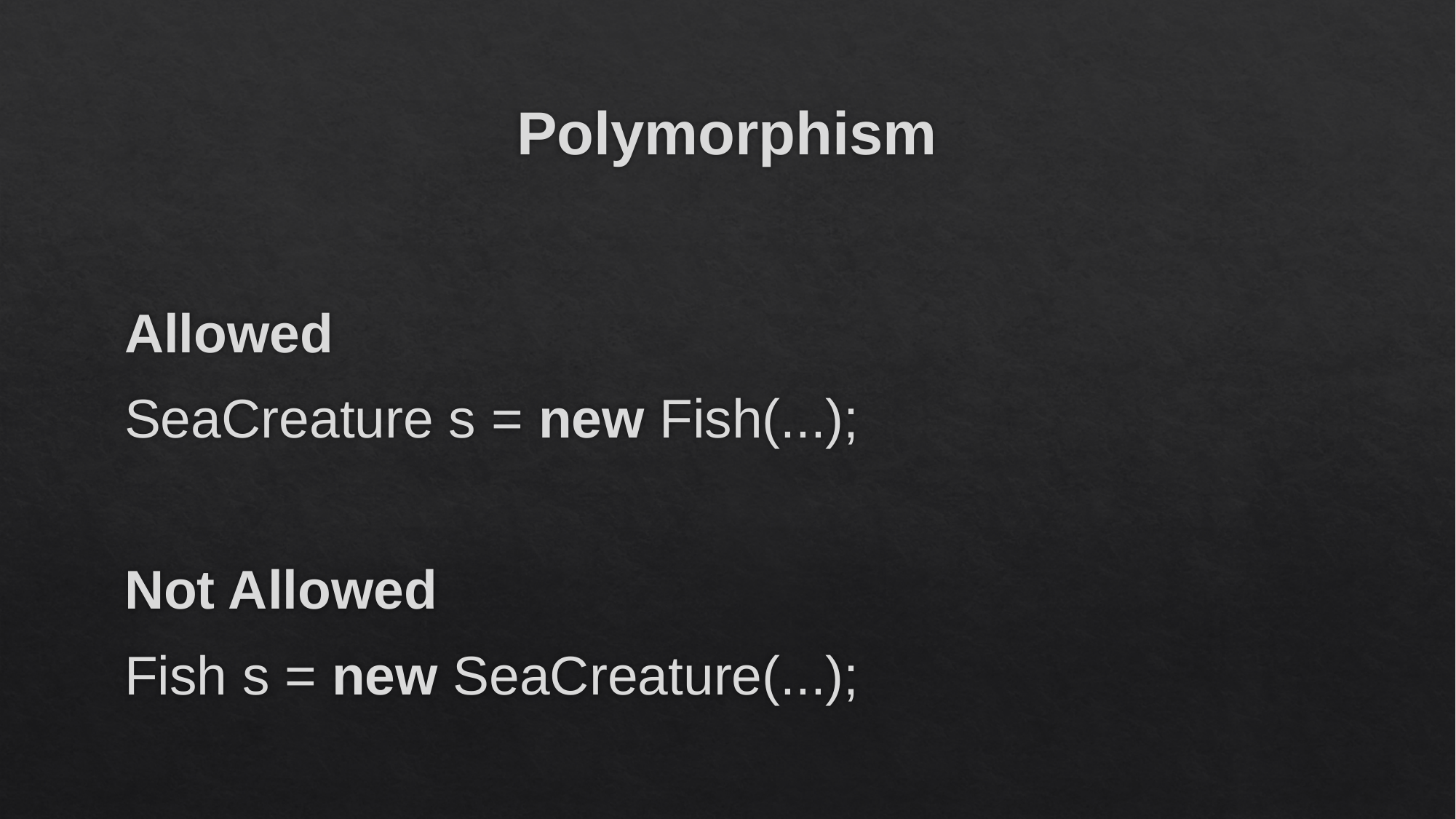

# Polymorphism
Allowed
SeaCreature s = new Fish(...);

Not Allowed
Fish s = new SeaCreature(...);